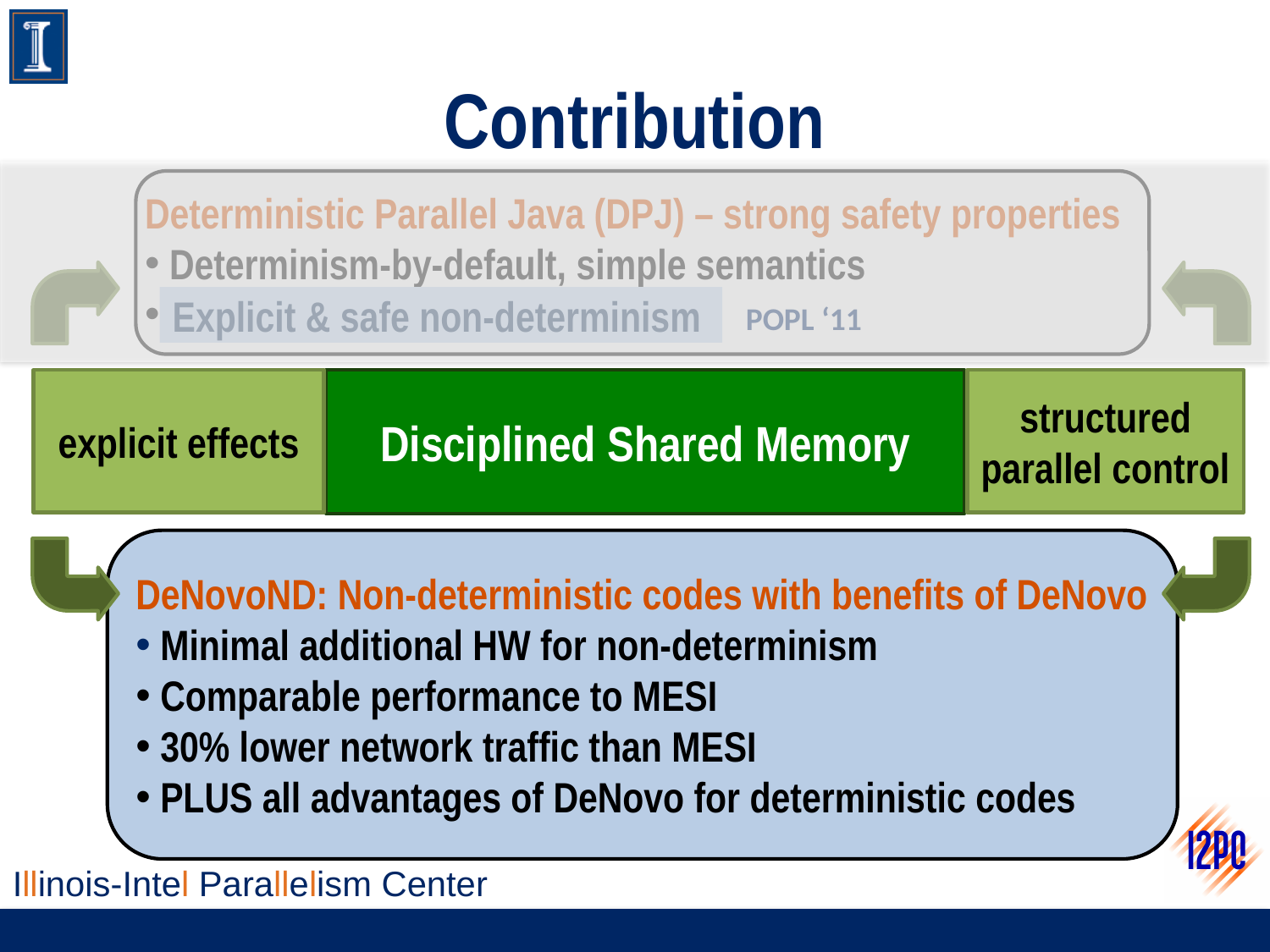

# Contribution

Deterministic Parallel Java (DPJ) – strong safety properties
 Determinism-by-default, simple semantics

Explicit & safe non-determinism
POPL ‘11
explicit effects
Disciplined Shared Memory
structured parallel control
DeNovoND: Non-deterministic codes with benefits of DeNovo
 Minimal additional HW for non-determinism
 Comparable performance to MESI
 30% lower network traffic than MESI
 PLUS all advantages of DeNovo for deterministic codes